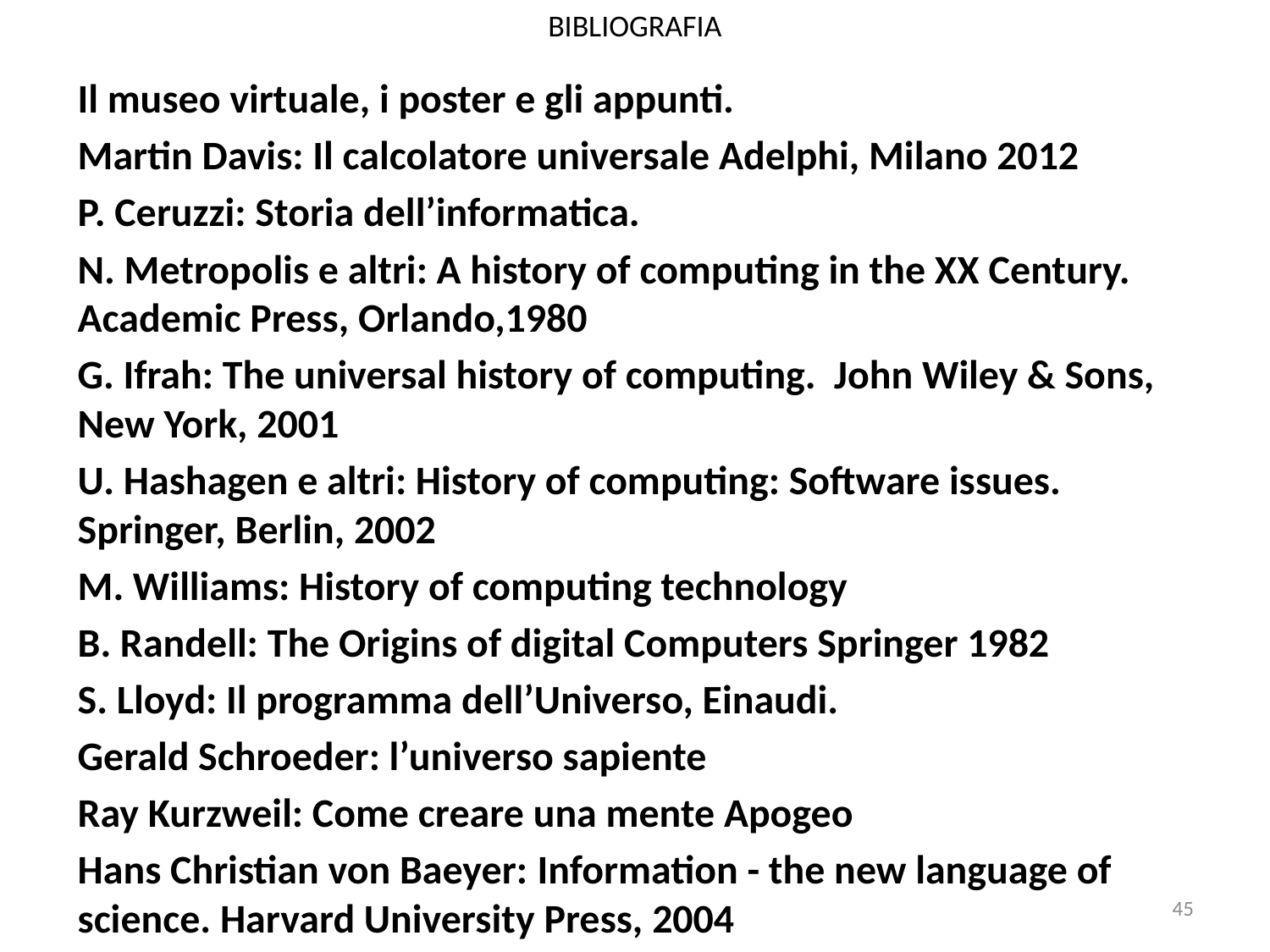

# BIBLIOGRAFIA
Il museo virtuale, i poster e gli appunti.
Martin Davis: Il calcolatore universale Adelphi, Milano 2012
P. Ceruzzi: Storia dell’informatica.
N. Metropolis e altri: A history of computing in the XX Century. Academic Press, Orlando,1980
G. Ifrah: The universal history of computing.  John Wiley & Sons, New York, 2001
U. Hashagen e altri: History of computing: Software issues. Springer, Berlin, 2002
M. Williams: History of computing technology
B. Randell: The Origins of digital Computers Springer 1982
S. Lloyd: Il programma dell’Universo, Einaudi.
Gerald Schroeder: l’universo sapiente
Ray Kurzweil: Come creare una mente Apogeo
Hans Christian von Baeyer: Information - the new language of science. Harvard University Press, 2004

45